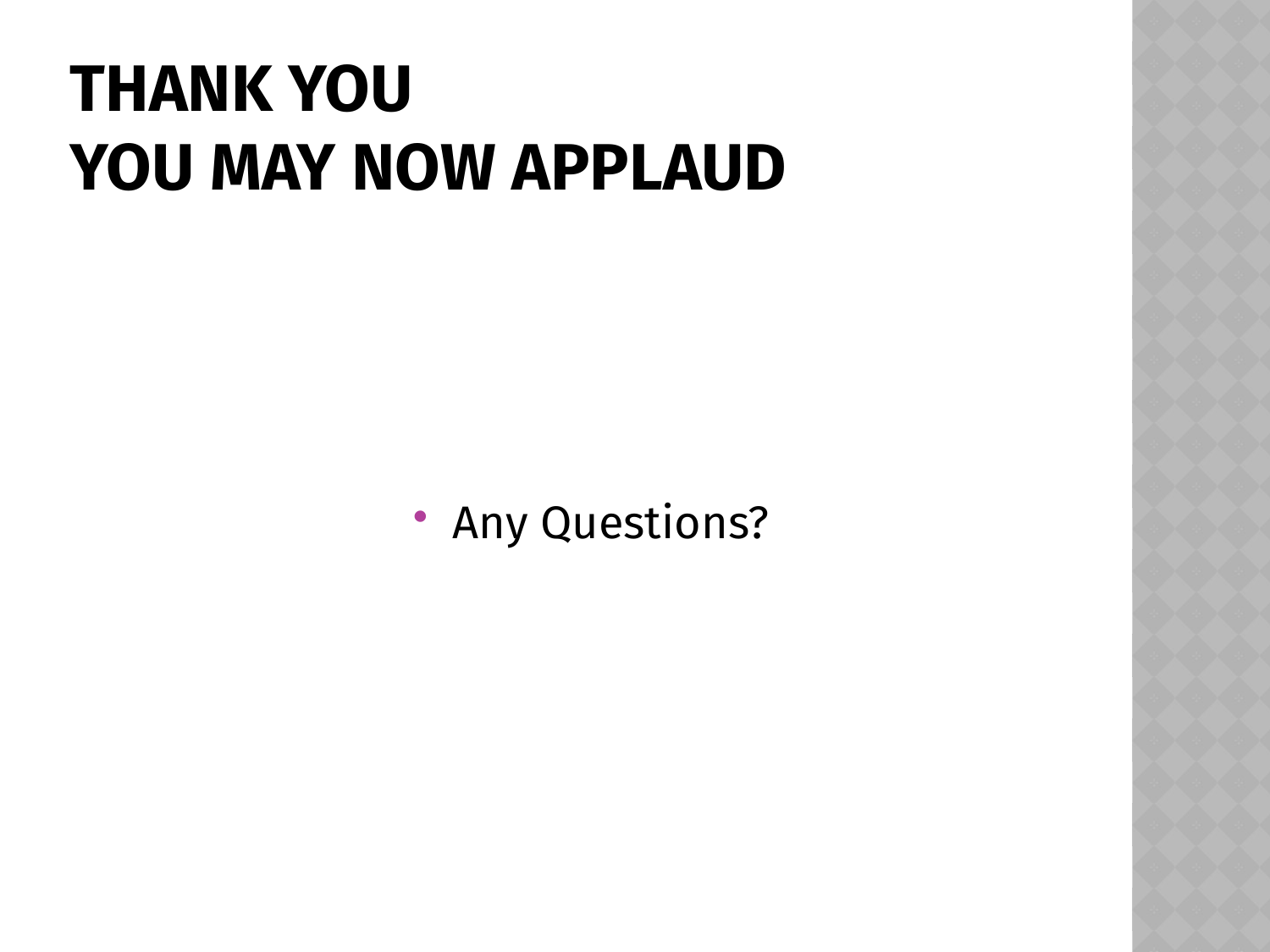

# THANK YOU You may now Applaud
Any Questions?